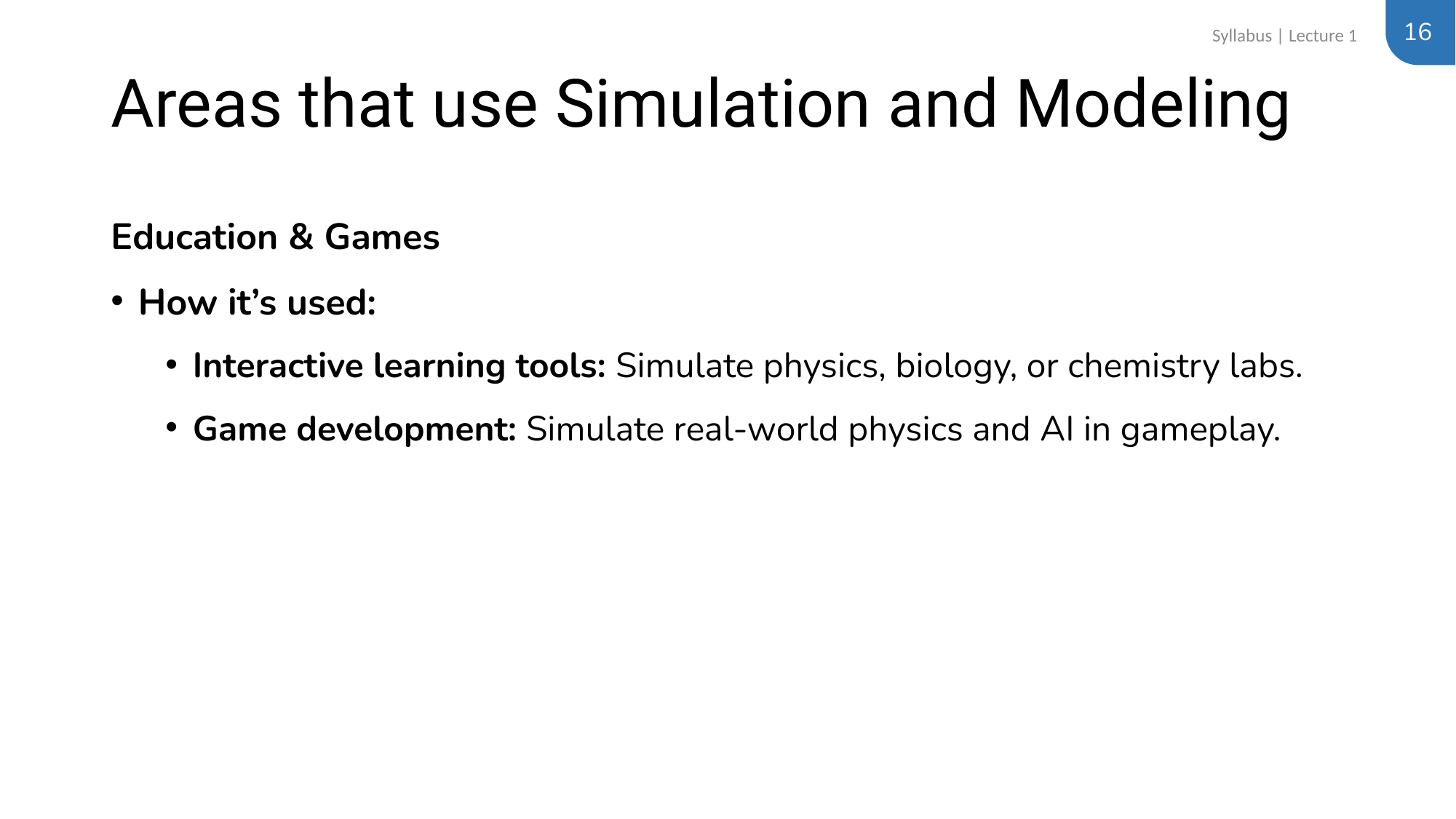

16
Syllabus | Lecture 1
# Areas that use Simulation and Modeling
Education & Games
How it’s used:
Interactive learning tools: Simulate physics, biology, or chemistry labs.
Game development: Simulate real-world physics and AI in gameplay.